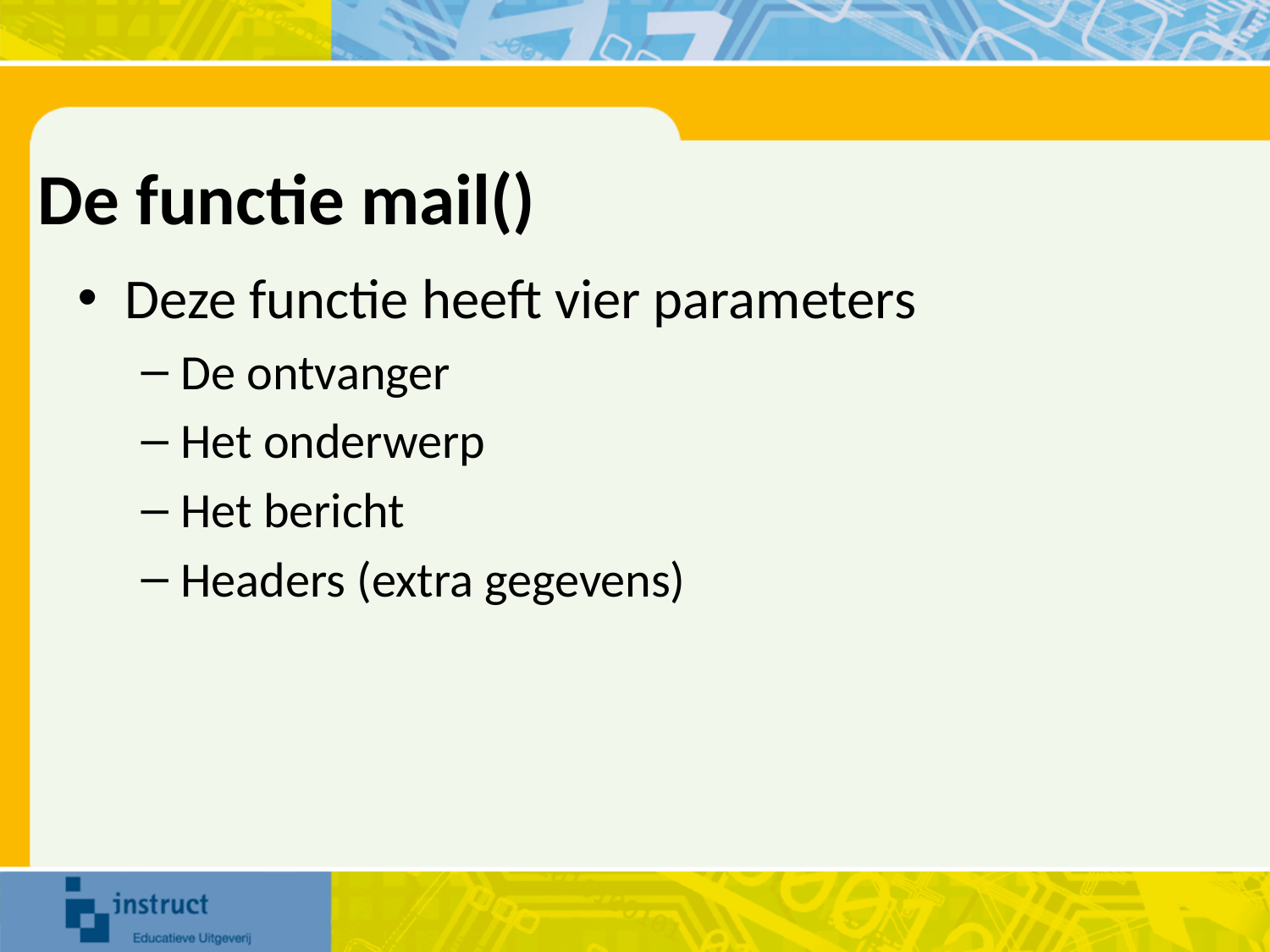

# De functie mail()
Deze functie heeft vier parameters
De ontvanger
Het onderwerp
Het bericht
Headers (extra gegevens)